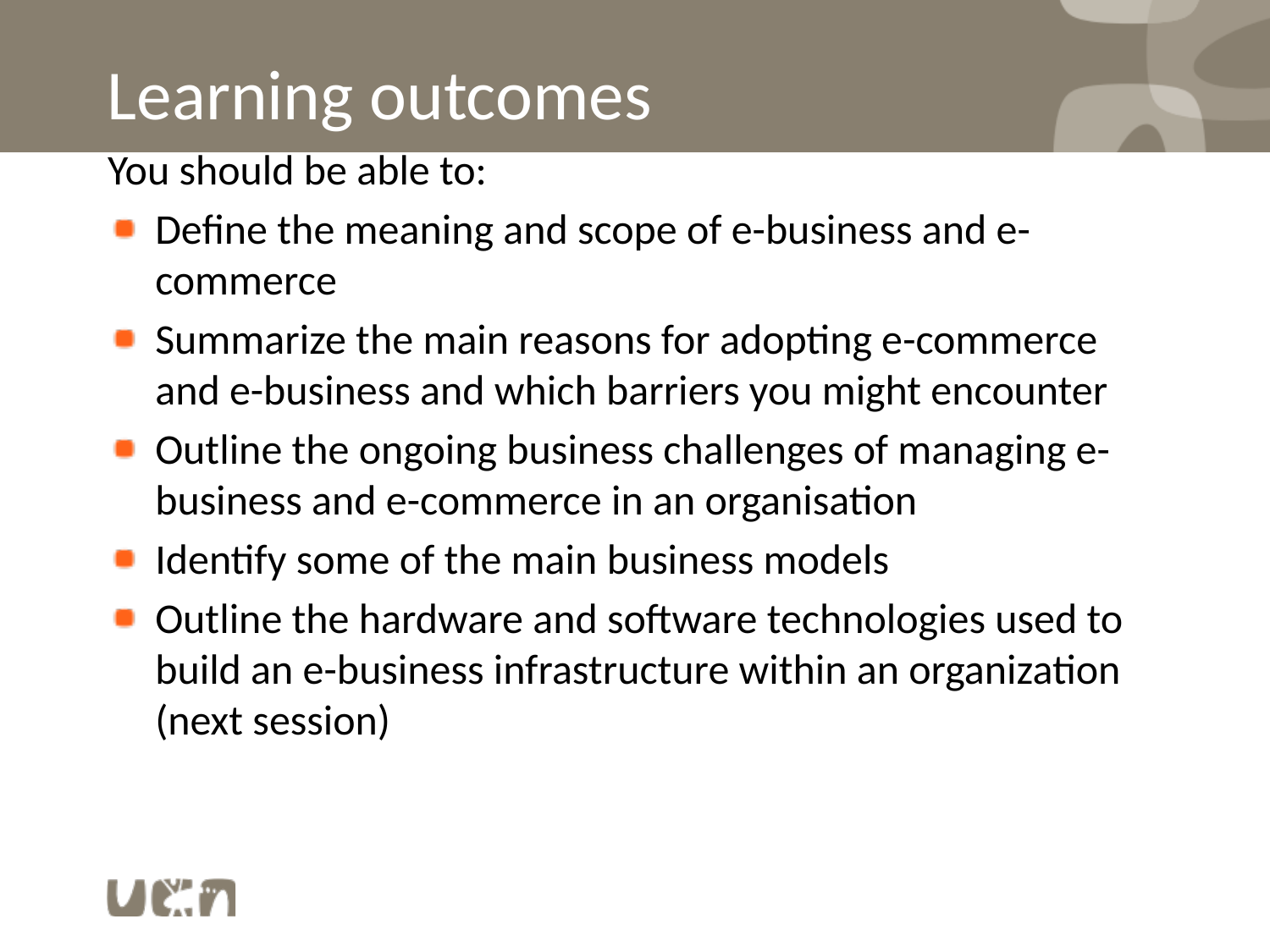

# Learning outcomes
You should be able to:
Define the meaning and scope of e-business and e-commerce
Summarize the main reasons for adopting e-commerce and e-business and which barriers you might encounter
Outline the ongoing business challenges of managing e-business and e-commerce in an organisation
Identify some of the main business models
Outline the hardware and software technologies used to build an e-business infrastructure within an organization (next session)